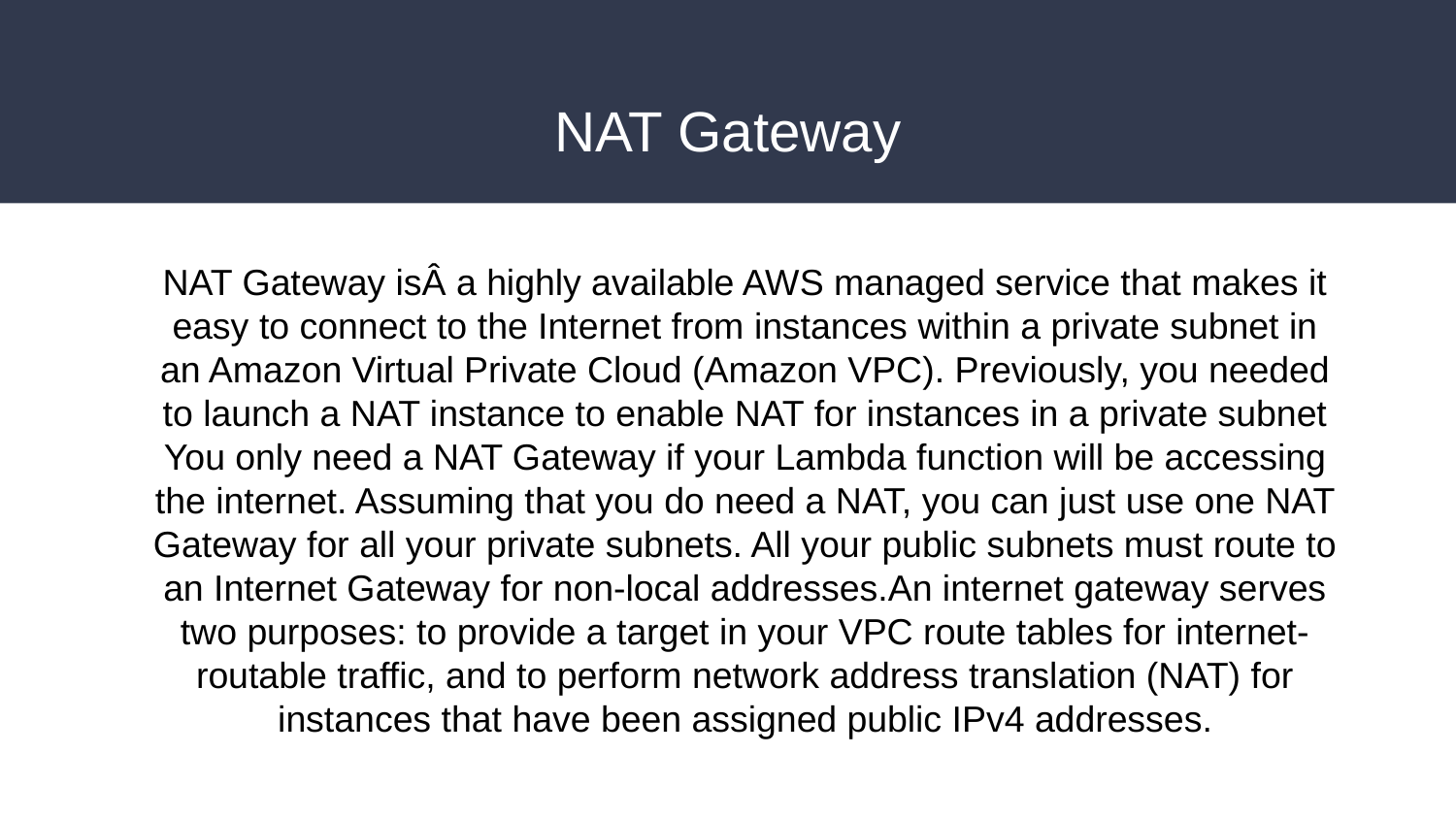

NAT Gateway
NAT Gateway isÂ a highly available AWS managed service that makes it easy to connect to the Internet from instances within a private subnet in an Amazon Virtual Private Cloud (Amazon VPC). Previously, you needed to launch a NAT instance to enable NAT for instances in a private subnet
You only need a NAT Gateway if your Lambda function will be accessing the internet. Assuming that you do need a NAT, you can just use one NAT Gateway for all your private subnets. All your public subnets must route to an Internet Gateway for non-local addresses.An internet gateway serves two purposes: to provide a target in your VPC route tables for internet-routable traffic, and to perform network address translation (NAT) for instances that have been assigned public IPv4 addresses.